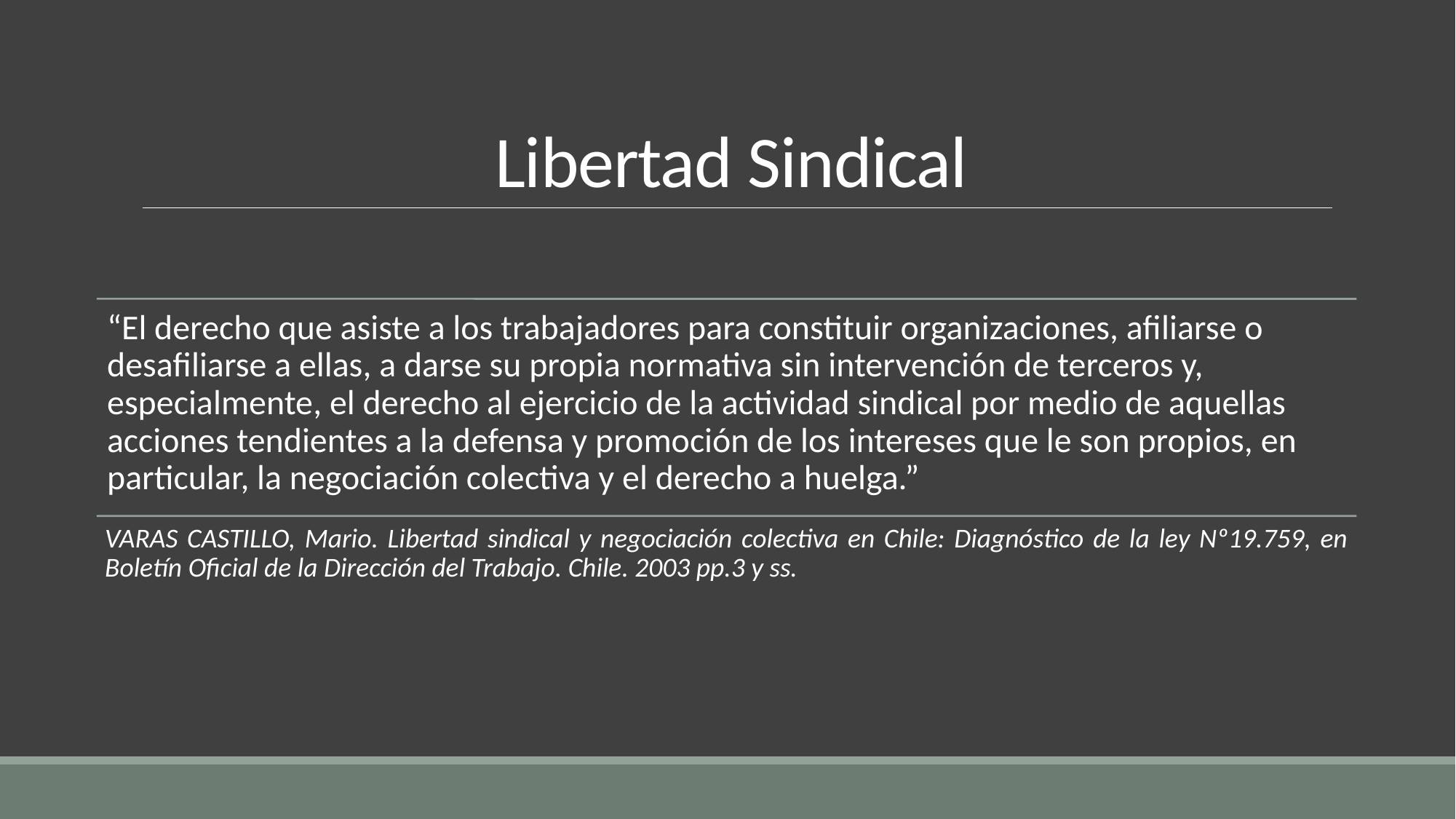

# Libertad Sindical
“El derecho que asiste a los trabajadores para constituir organizaciones, afiliarse o desafiliarse a ellas, a darse su propia normativa sin intervención de terceros y, especialmente, el derecho al ejercicio de la actividad sindical por medio de aquellas acciones tendientes a la defensa y promoción de los intereses que le son propios, en particular, la negociación colectiva y el derecho a huelga.”
VARAS CASTILLO, Mario. Libertad sindical y negociación colectiva en Chile: Diagnóstico de la ley Nº19.759, en Boletín Oficial de la Dirección del Trabajo. Chile. 2003 pp.3 y ss.